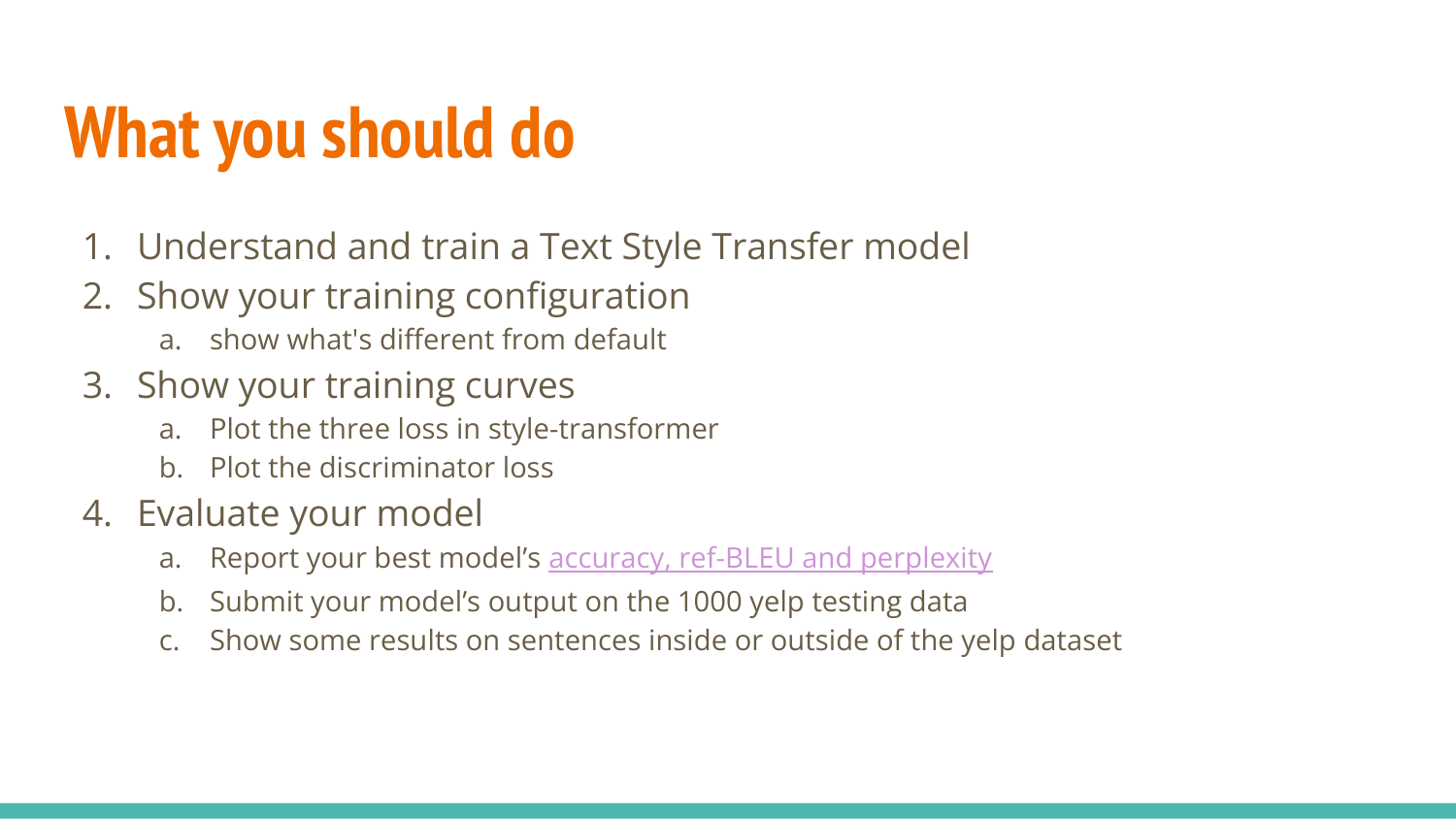

# What you should do
Understand and train a Text Style Transfer model
Show your training configuration
show what's different from default
Show your training curves
Plot the three loss in style-transformer
Plot the discriminator loss
Evaluate your model
Report your best model’s accuracy, ref-BLEU and perplexity
Submit your model’s output on the 1000 yelp testing data
Show some results on sentences inside or outside of the yelp dataset